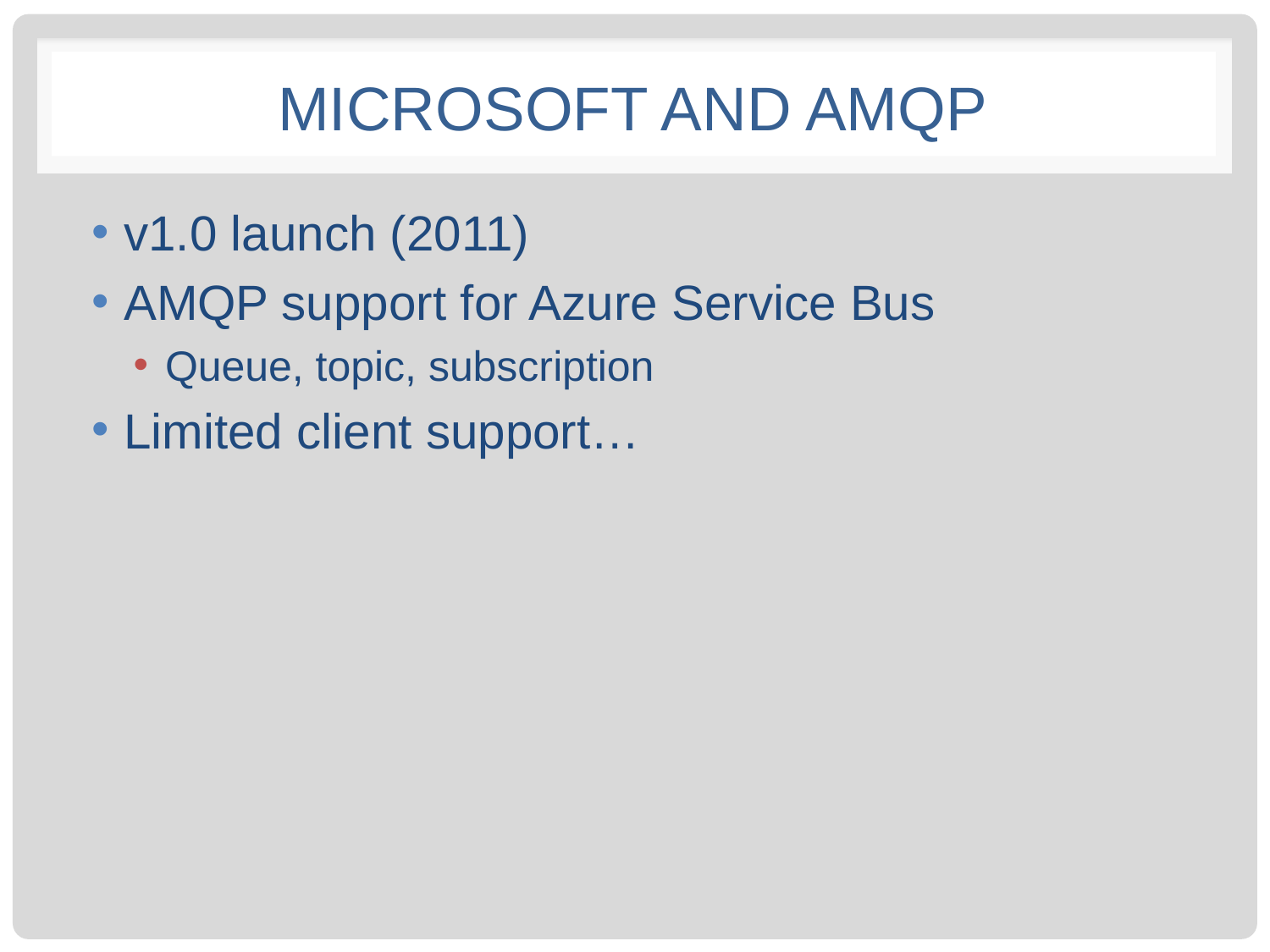

# Microsoft and AMQP
v1.0 launch (2011)
AMQP support for Azure Service Bus
Queue, topic, subscription
Limited client support…